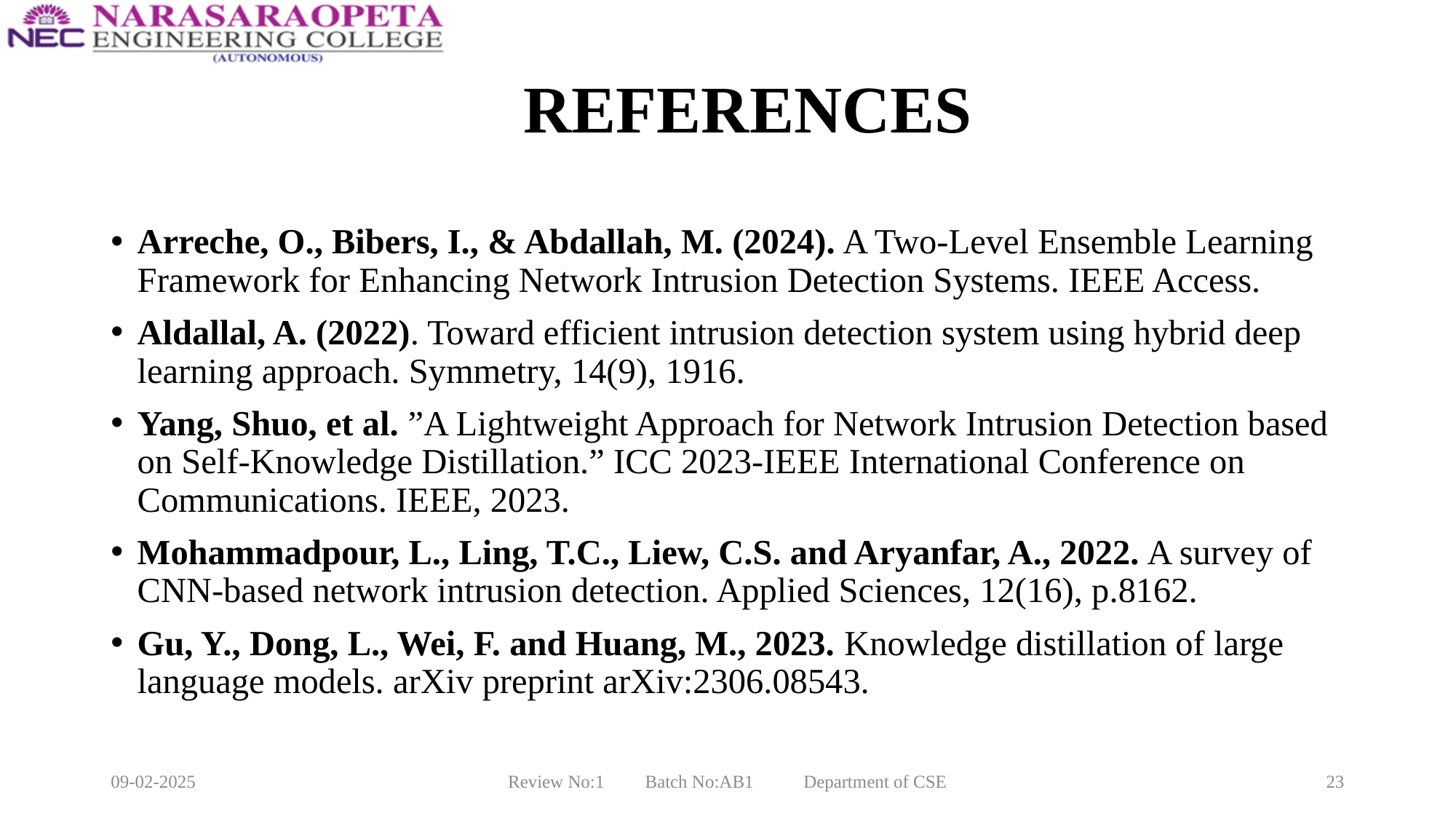

# REFERENCES
Arreche, O., Bibers, I., & Abdallah, M. (2024). A Two-Level Ensemble Learning Framework for Enhancing Network Intrusion Detection Systems. IEEE Access.
Aldallal, A. (2022). Toward efficient intrusion detection system using hybrid deep learning approach. Symmetry, 14(9), 1916.
Yang, Shuo, et al. ”A Lightweight Approach for Network Intrusion Detection based on Self-Knowledge Distillation.” ICC 2023-IEEE International Conference on Communications. IEEE, 2023.
Mohammadpour, L., Ling, T.C., Liew, C.S. and Aryanfar, A., 2022. A survey of CNN-based network intrusion detection. Applied Sciences, 12(16), p.8162.
Gu, Y., Dong, L., Wei, F. and Huang, M., 2023. Knowledge distillation of large language models. arXiv preprint arXiv:2306.08543.
09-02-2025
Review No:1         Batch No:AB1           Department of CSE
23